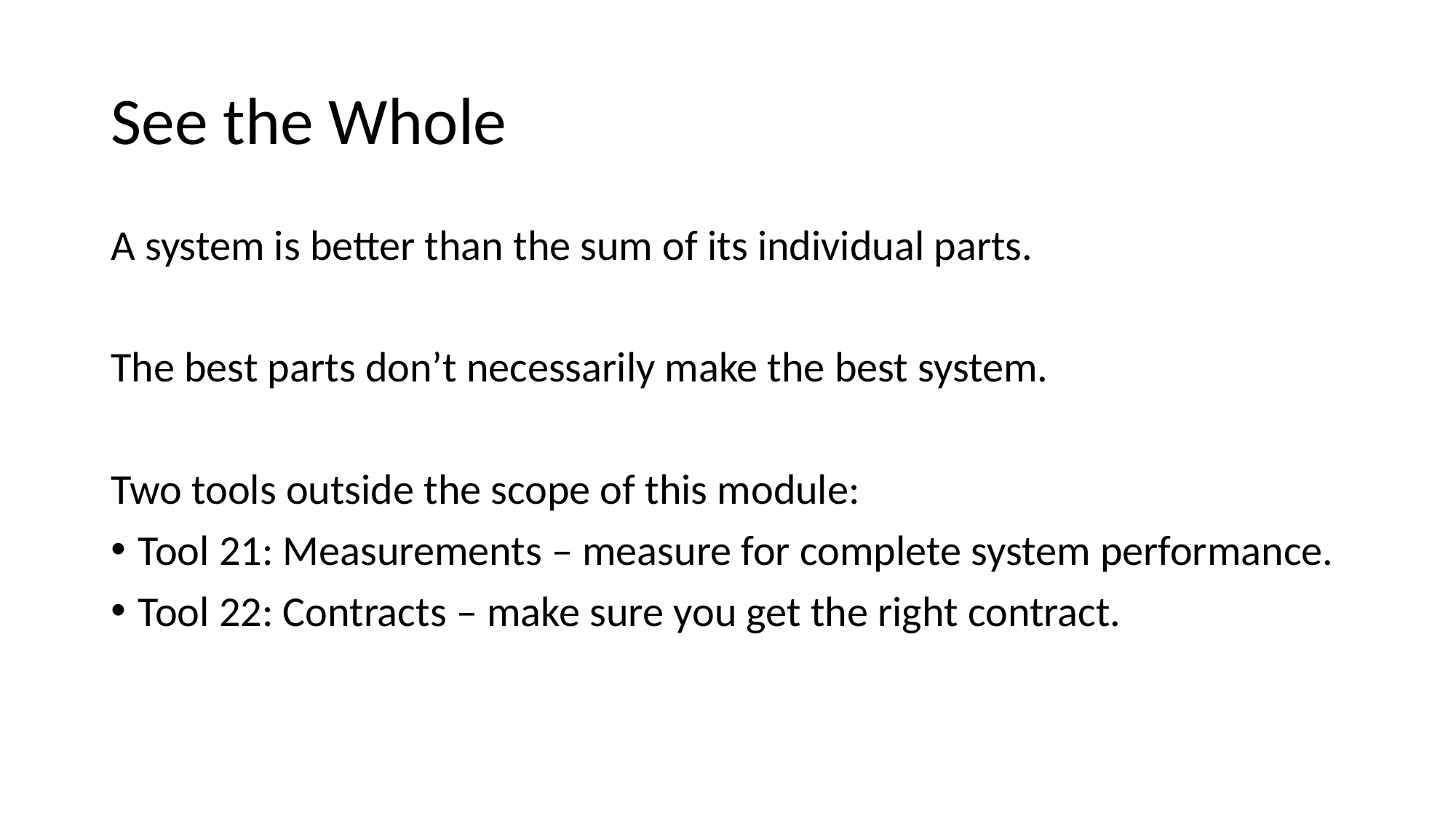

# See the Whole
A system is better than the sum of its individual parts.

The best parts don’t necessarily make the best system.

Two tools outside the scope of this module:
Tool 21: Measurements – measure for complete system performance.
Tool 22: Contracts – make sure you get the right contract.